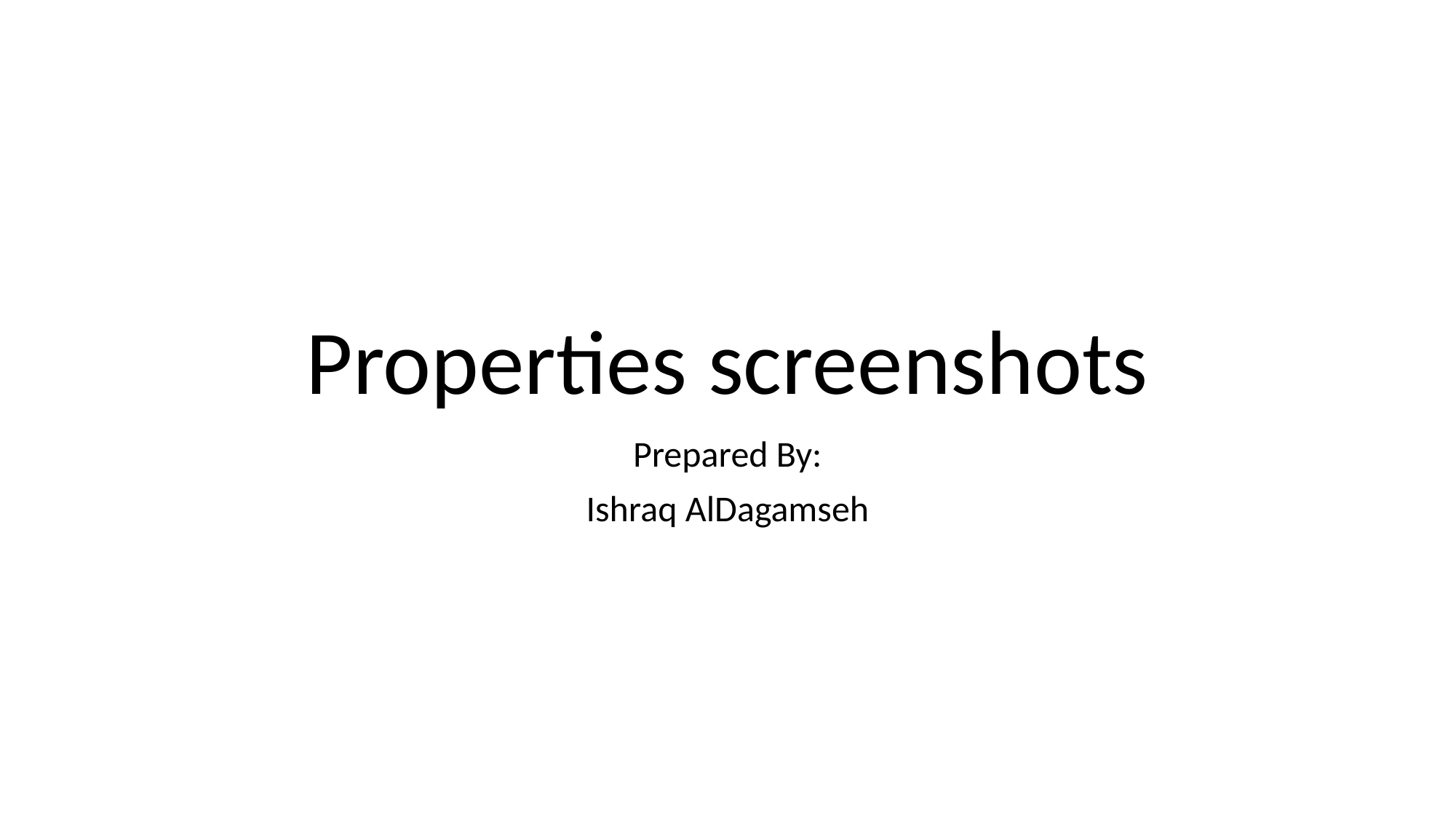

# Properties screenshots
Prepared By:
Ishraq AlDagamseh